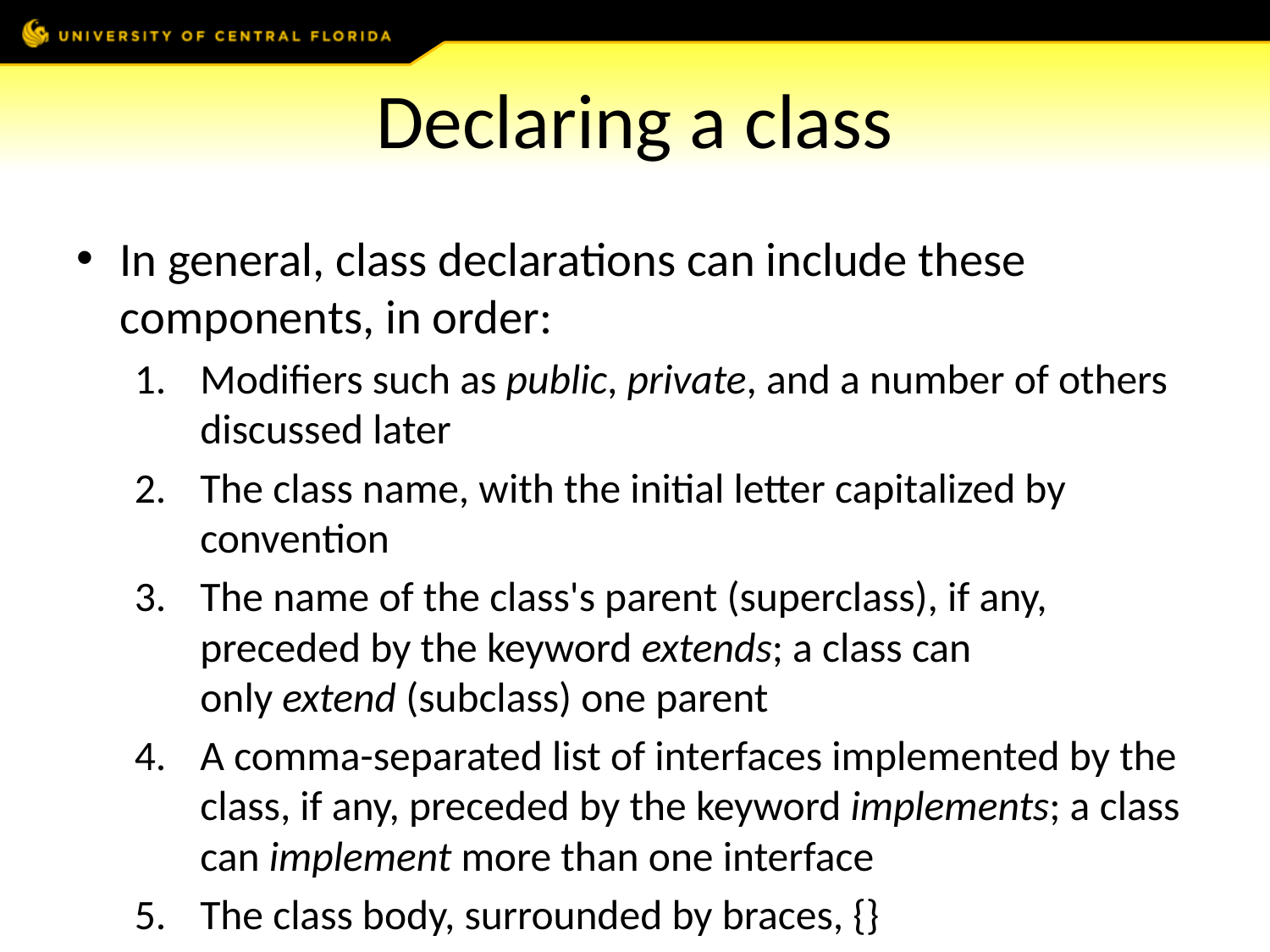

# Declaring a class
In general, class declarations can include these components, in order:
Modifiers such as public, private, and a number of others discussed later
The class name, with the initial letter capitalized by convention
The name of the class's parent (superclass), if any, preceded by the keyword extends; a class can only extend (subclass) one parent
A comma-separated list of interfaces implemented by the class, if any, preceded by the keyword implements; a class can implement more than one interface
The class body, surrounded by braces, {}